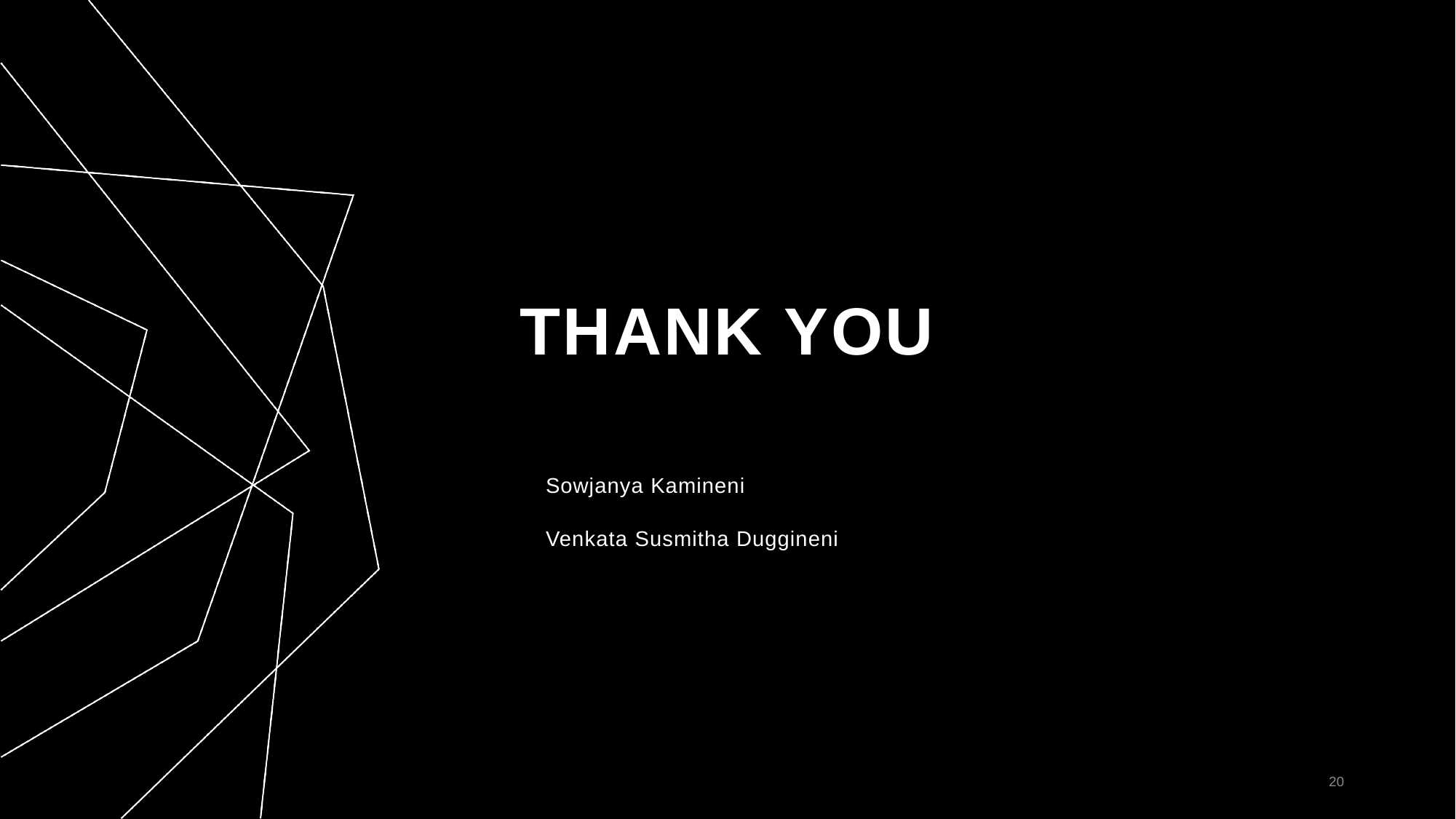

# THANK YOU
Sowjanya Kamineni
Venkata Susmitha Duggineni
20